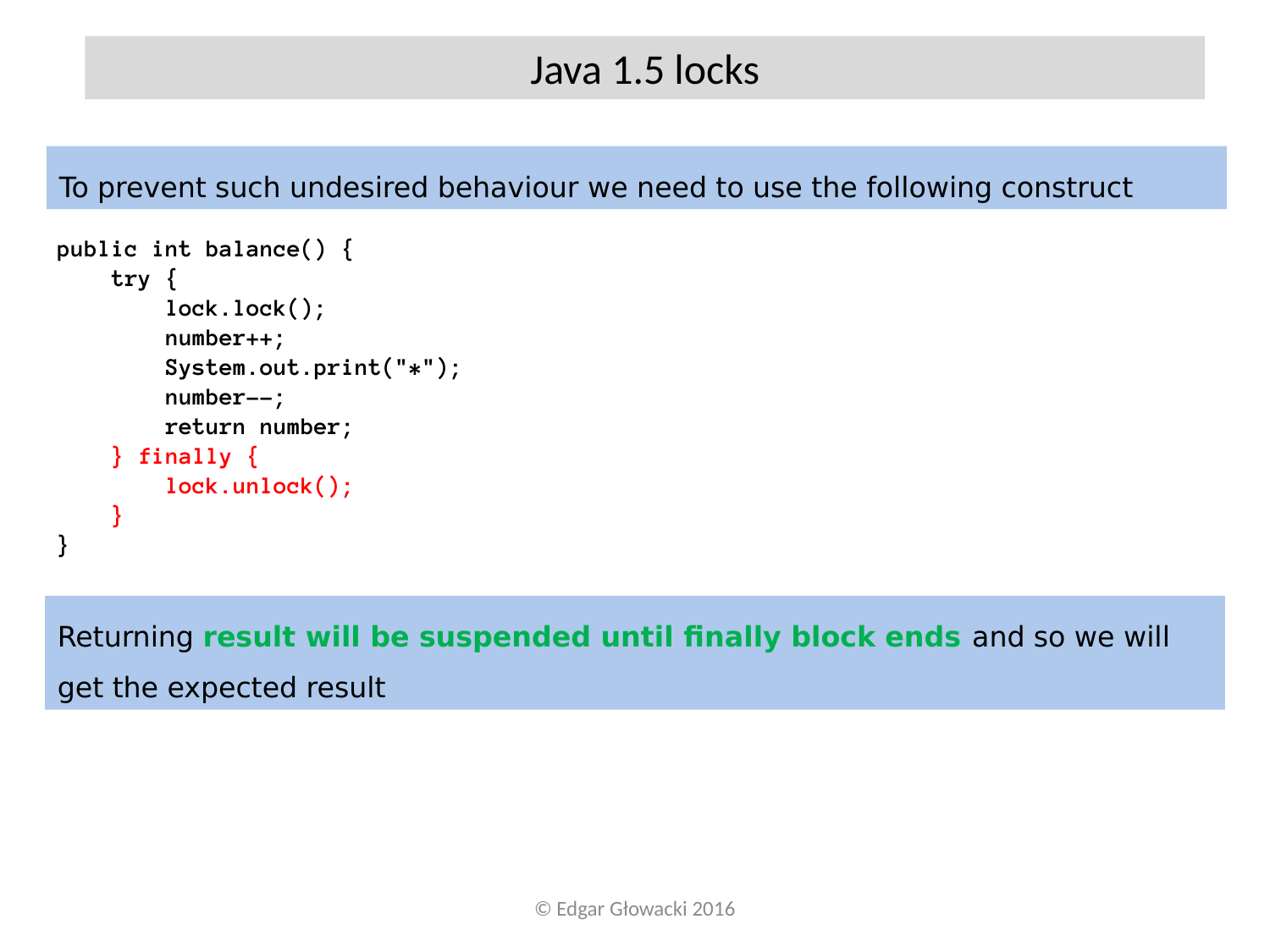

Java 1.5 locks
To prevent such undesired behaviour we need to use the following construct
public int balance() {
    try {
        lock.lock();
        number++;
        System.out.print("*");
        number--;
        return number;
    } finally {
        lock.unlock();
    }
}
Returning result will be suspended until finally block ends and so we will get the expected result
© Edgar Głowacki 2016